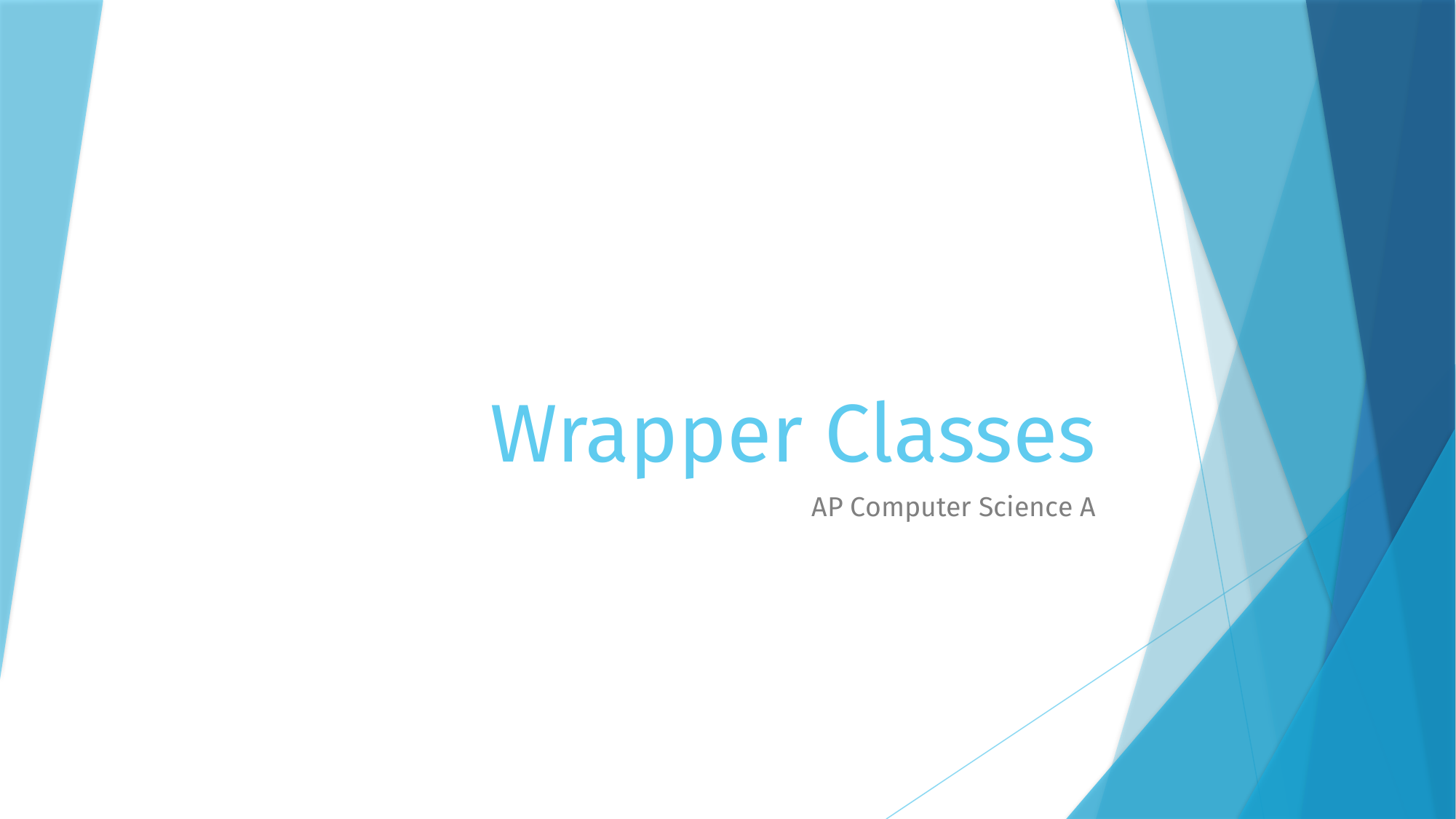

# Wrapper Classes
AP Computer Science A